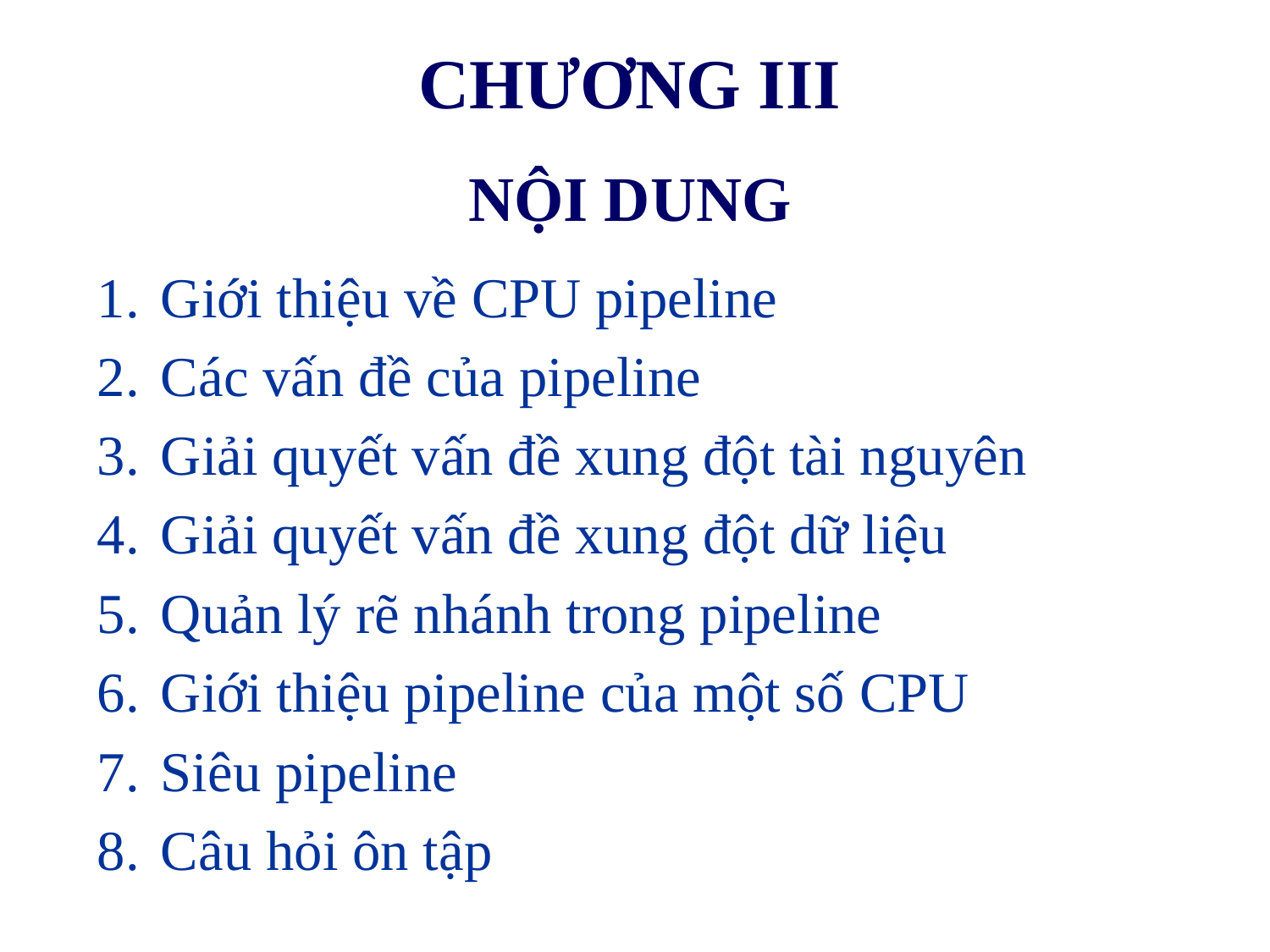

CHƯƠNG III
# NỘI DUNG
Giới thiệu về CPU pipeline
Các vấn đề của pipeline
Giải quyết vấn đề xung đột tài nguyên
Giải quyết vấn đề xung đột dữ liệu
Quản lý rẽ nhánh trong pipeline
Giới thiệu pipeline của một số CPU
Siêu pipeline
Câu hỏi ôn tập